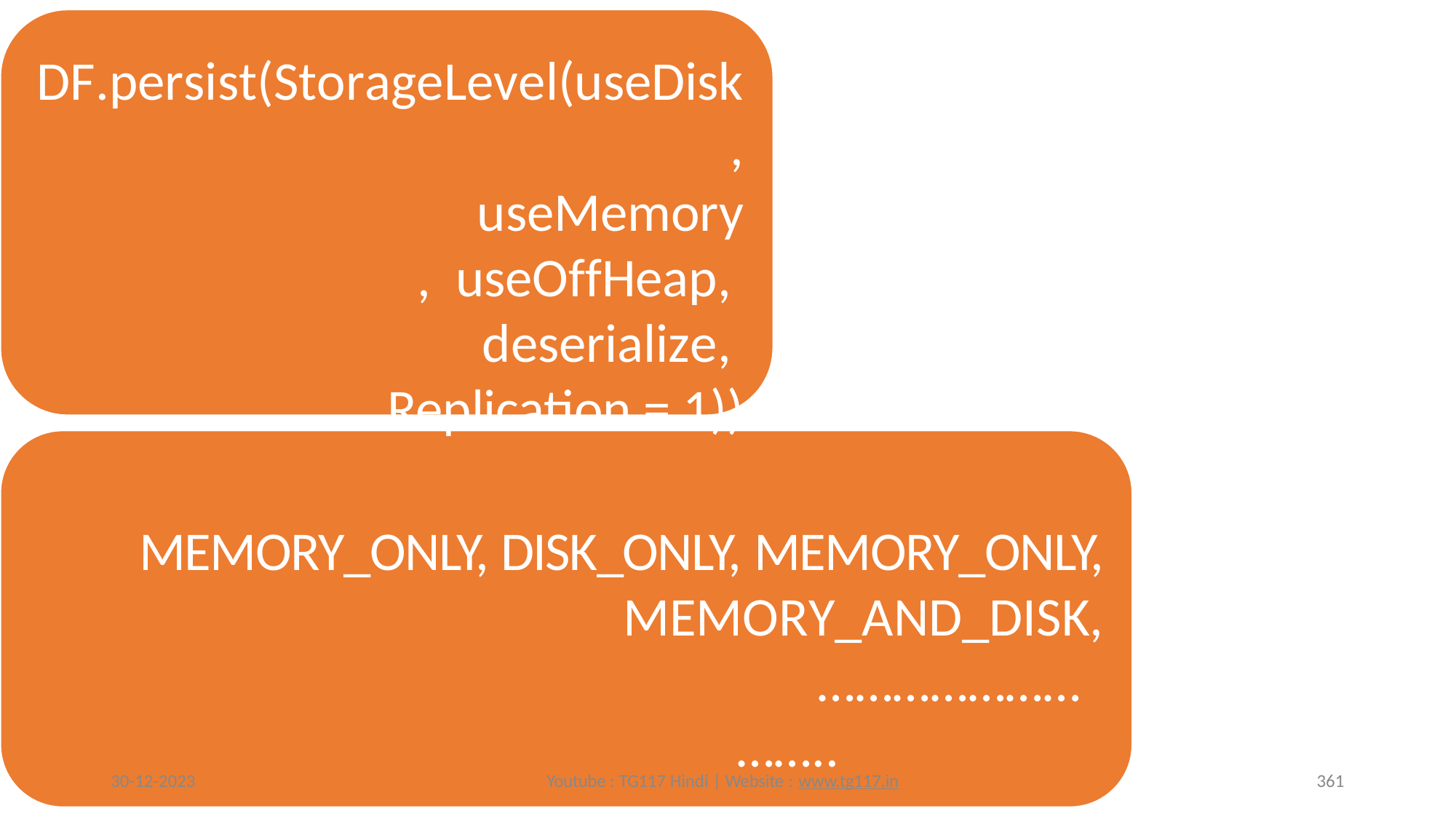

DF.persist(StorageLevel(useDisk,
useMemory,  useOffHeap,  deserialize,  Replication = 1))

MEMORY_ONLY, DISK_ONLY, MEMORY_ONLY,
MEMORY_AND_DISK,
………………………..

DF.persist(StorageLevel.MEMORY_ONLY)

30-12-2023
Youtube : TG117 Hindi | Website : www.tg117.in
361